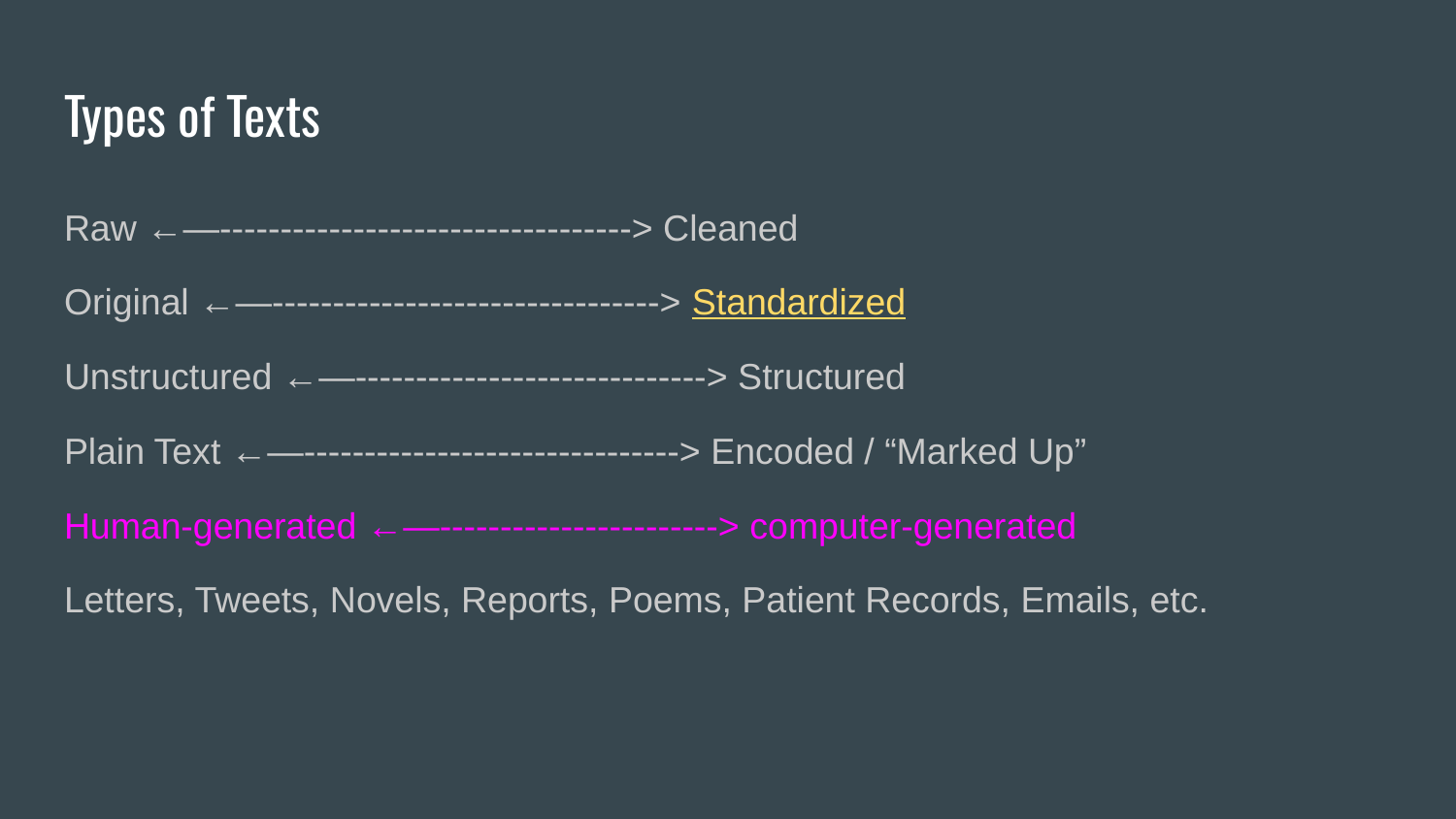

# Types of Texts
Raw ←—----------------------------------> Cleaned
Original ←—--------------------------------> Standardized
Unstructured ←—-----------------------------> Structured
Plain Text ←—-------------------------------> Encoded / “Marked Up”
Human-generated ←—-----------------------> computer-generated
Letters, Tweets, Novels, Reports, Poems, Patient Records, Emails, etc.